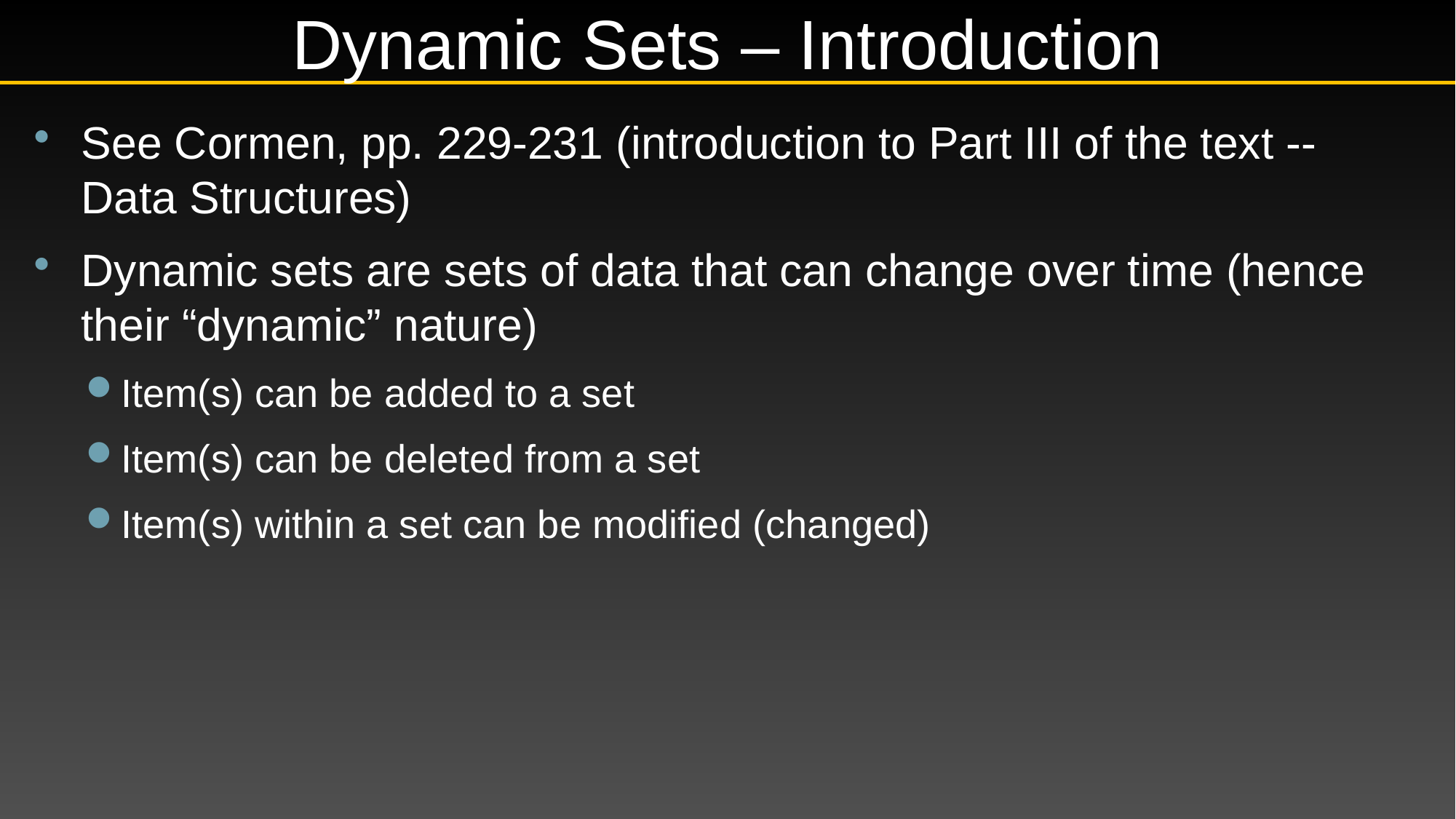

# Dynamic Sets – Introduction
See Cormen, pp. 229-231 (introduction to Part III of the text -- Data Structures)
Dynamic sets are sets of data that can change over time (hence their “dynamic” nature)
Item(s) can be added to a set
Item(s) can be deleted from a set
Item(s) within a set can be modified (changed)